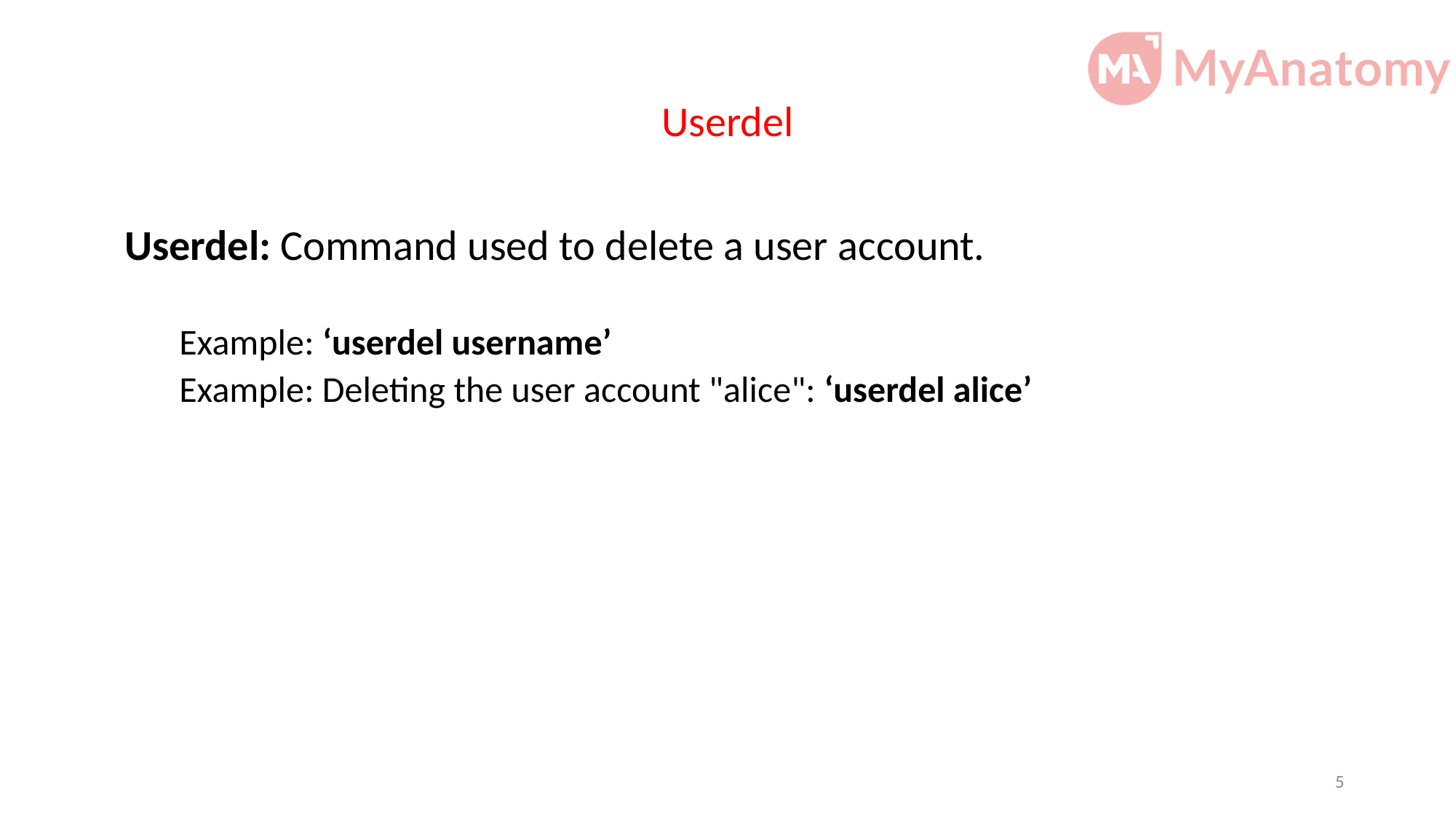

# Userdel
Userdel: Command used to delete a user account.

Example: ‘userdel username’
Example: Deleting the user account "alice": ‘userdel alice’
5